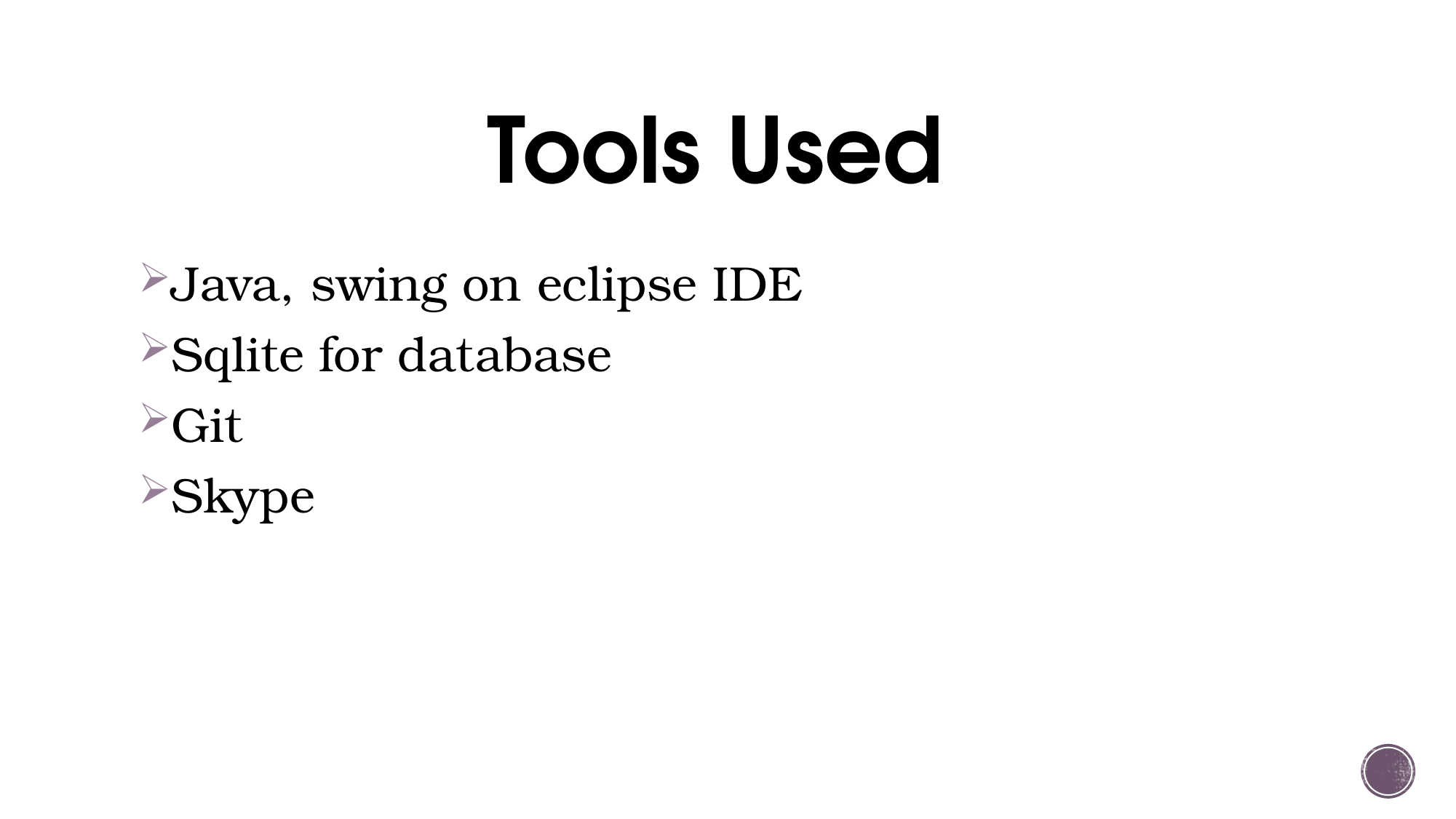

# Tools Used
Java, swing on eclipse IDE
Sqlite for database
Git
Skype